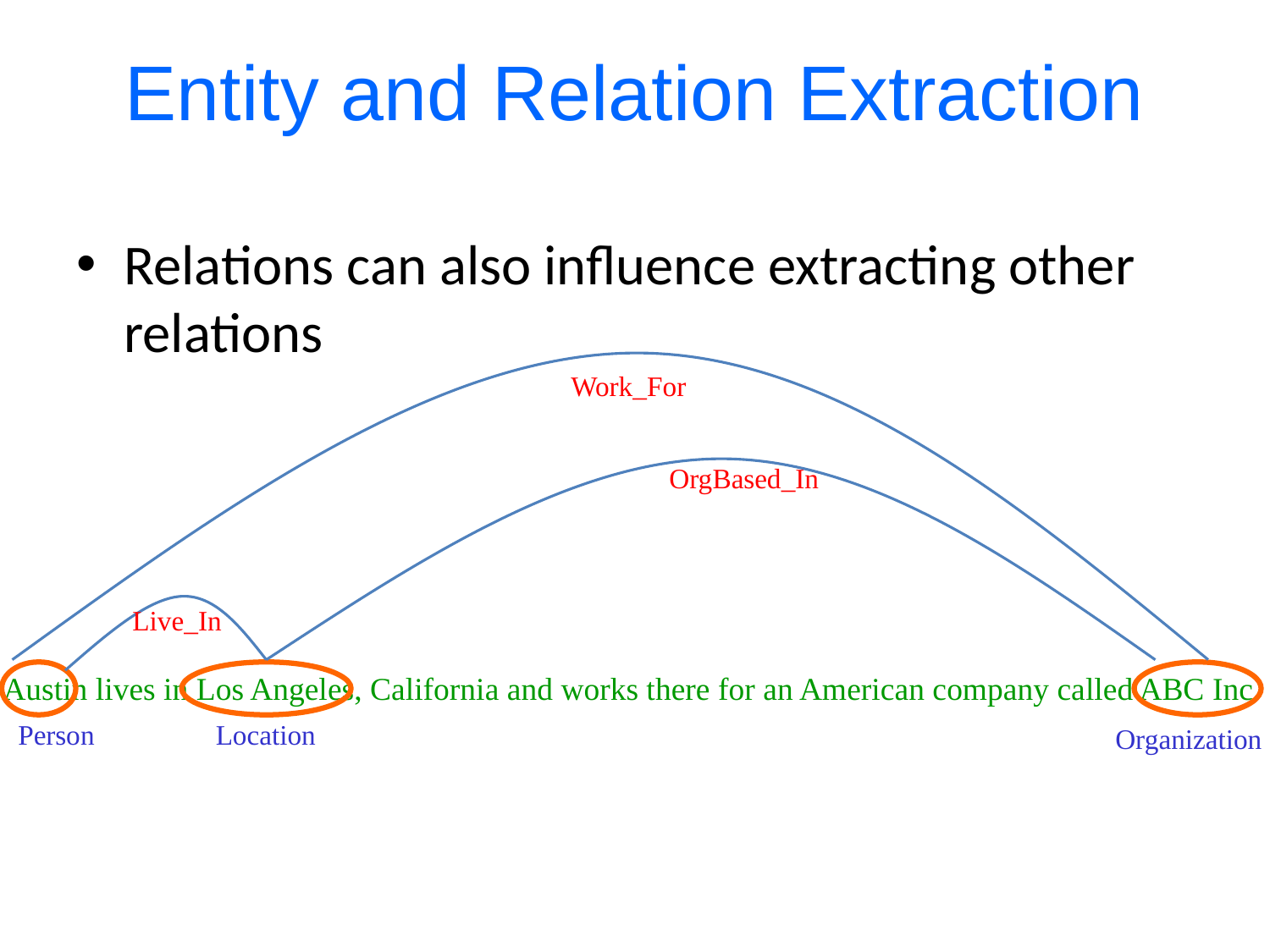

# Entity and Relation Extraction
Relations can also influence extracting other relations

Work_For
OrgBased_In

Live_In
Austin lives in Los Angeles, California and works there for an American company called ABC Inc.

Person
Location
Organization